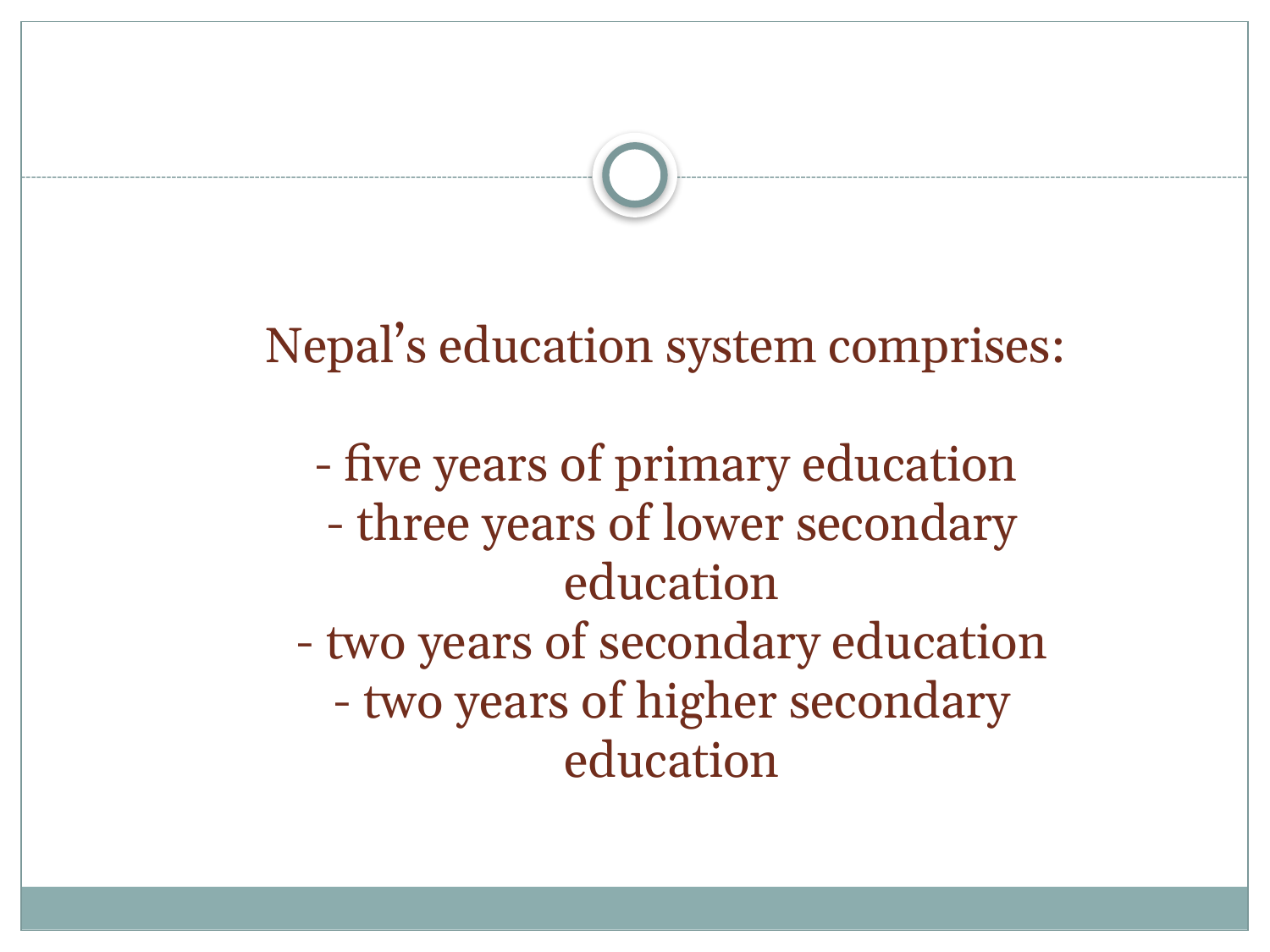

# Nepal’s education system comprises: - five years of primary education - three years of lower secondary education - two years of secondary education - two years of higher secondary education